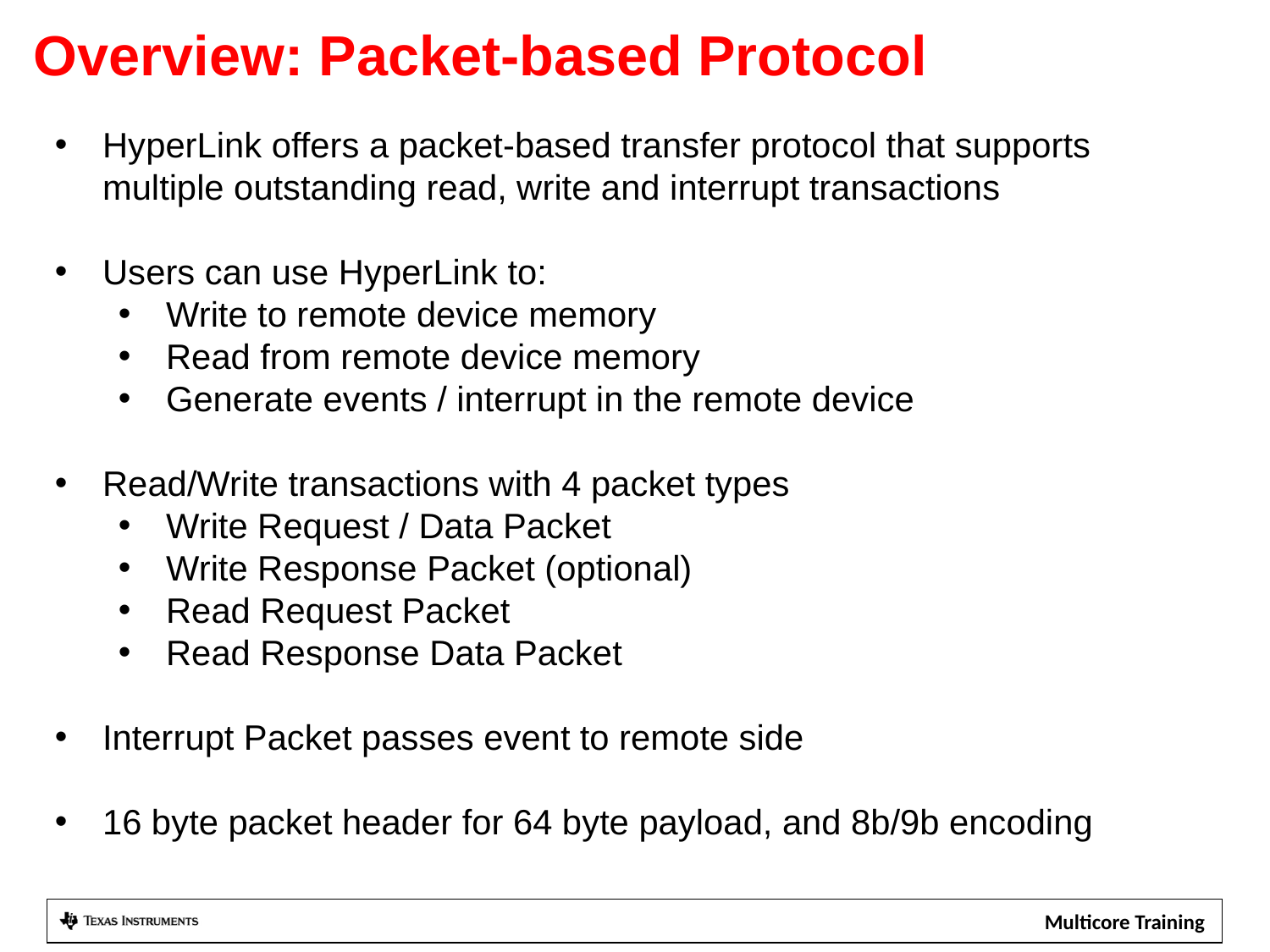

Overview: Packet-based Protocol
HyperLink offers a packet-based transfer protocol that supports multiple outstanding read, write and interrupt transactions

Users can use HyperLink to:
Write to remote device memory
Read from remote device memory
Generate events / interrupt in the remote device

Read/Write transactions with 4 packet types
Write Request / Data Packet
Write Response Packet (optional)
Read Request Packet
Read Response Data Packet

Interrupt Packet passes event to remote side

16 byte packet header for 64 byte payload, and 8b/9b encoding